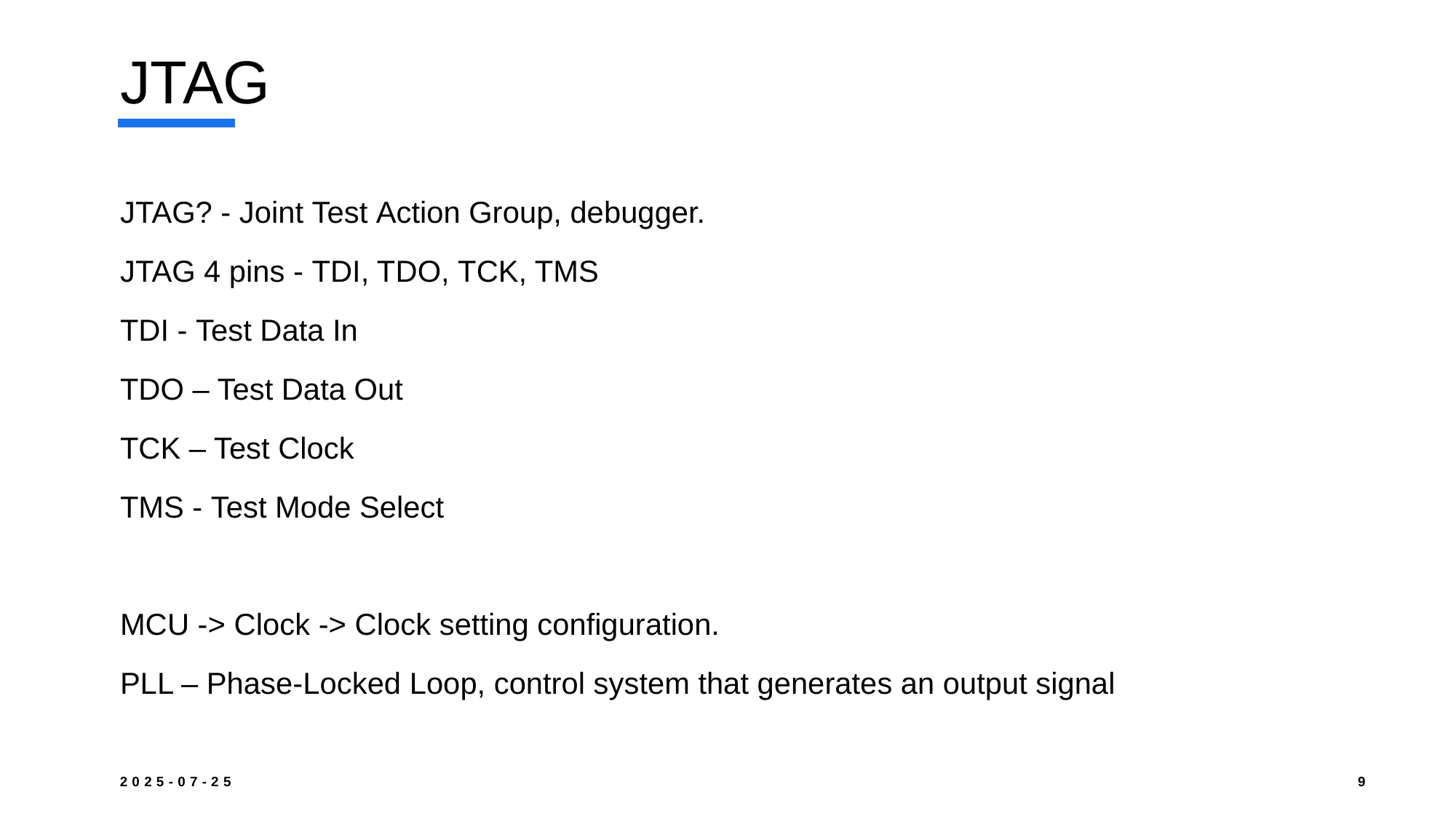

# JTAG
JTAG? - Joint Test Action Group, debugger.
JTAG 4 pins - TDI, TDO, TCK, TMS
TDI - Test Data In
TDO – Test Data Out
TCK – Test Clock
TMS - Test Mode Select

MCU -> Clock -> Clock setting configuration.
PLL – Phase-Locked Loop, control system that generates an output signal

2025-07-25

9